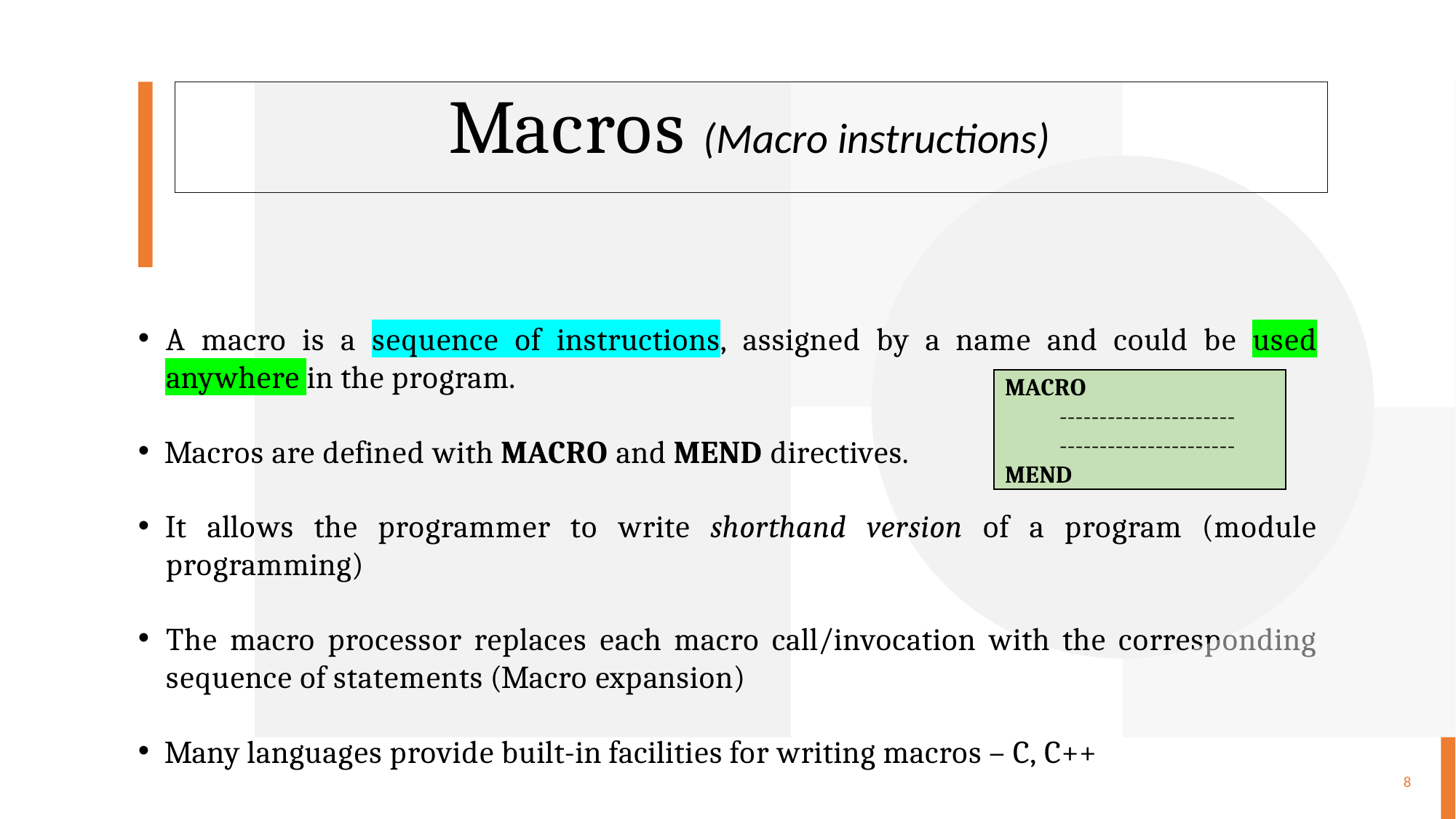

# Macros (Macro instructions)

A macro is a sequence of instructions, assigned by a name and could be used anywhere in the program.
Macros are defined with MACRO and MEND directives.
It allows the programmer to write shorthand version of a program (module programming)
The macro processor replaces each macro call/invocation with the corresponding sequence of statements (Macro expansion)
Many languages provide built-in facilities for writing macros – C, C++
MACRO
----------------------
----------------------
MEND

8